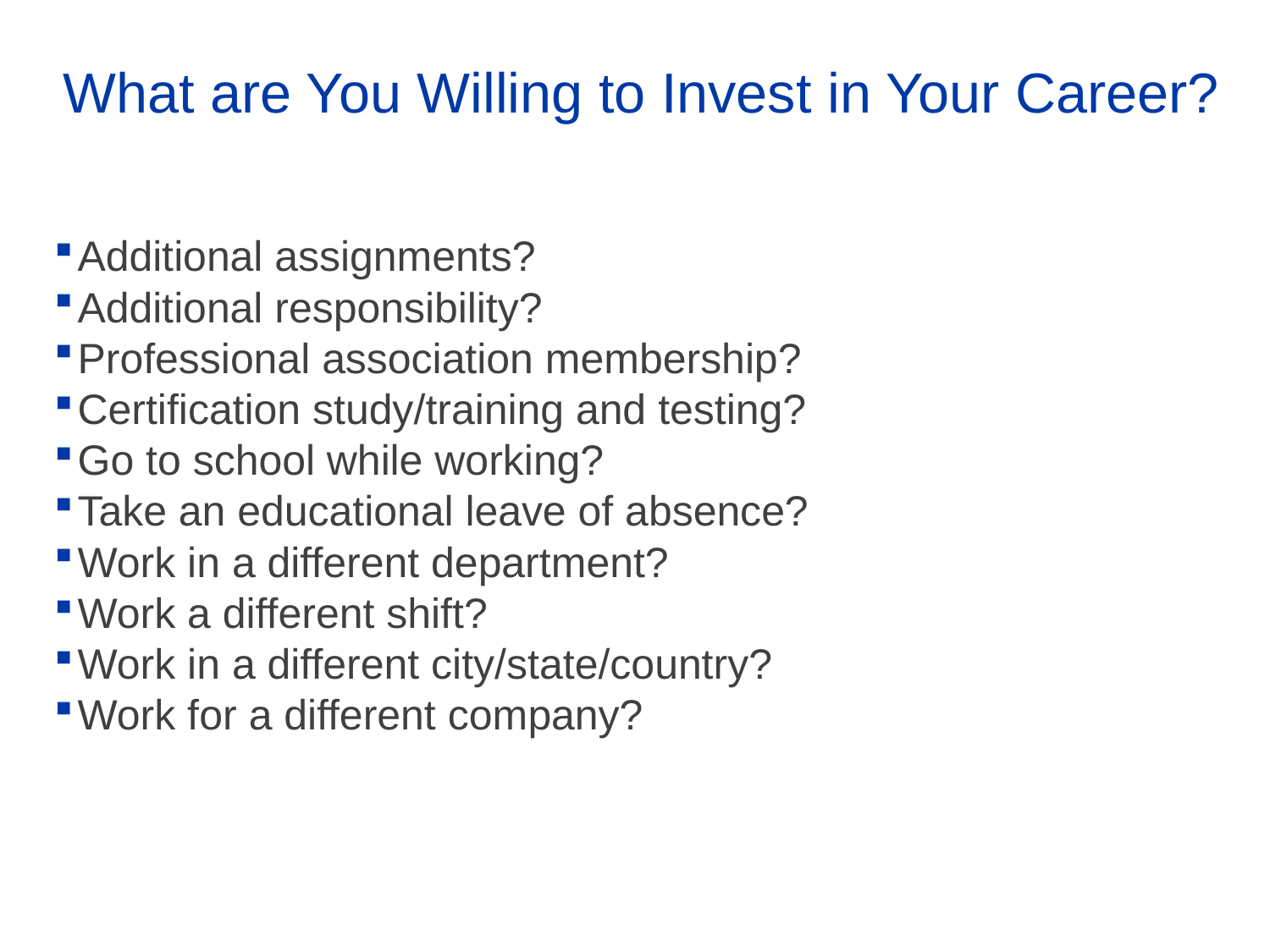

# What are You Willing to Invest in Your Career?
Additional assignments?
Additional responsibility?
Professional association membership?
Certification study/training and testing?
Go to school while working?
Take an educational leave of absence?
Work in a different department?
Work a different shift?
Work in a different city/state/country?
Work for a different company?